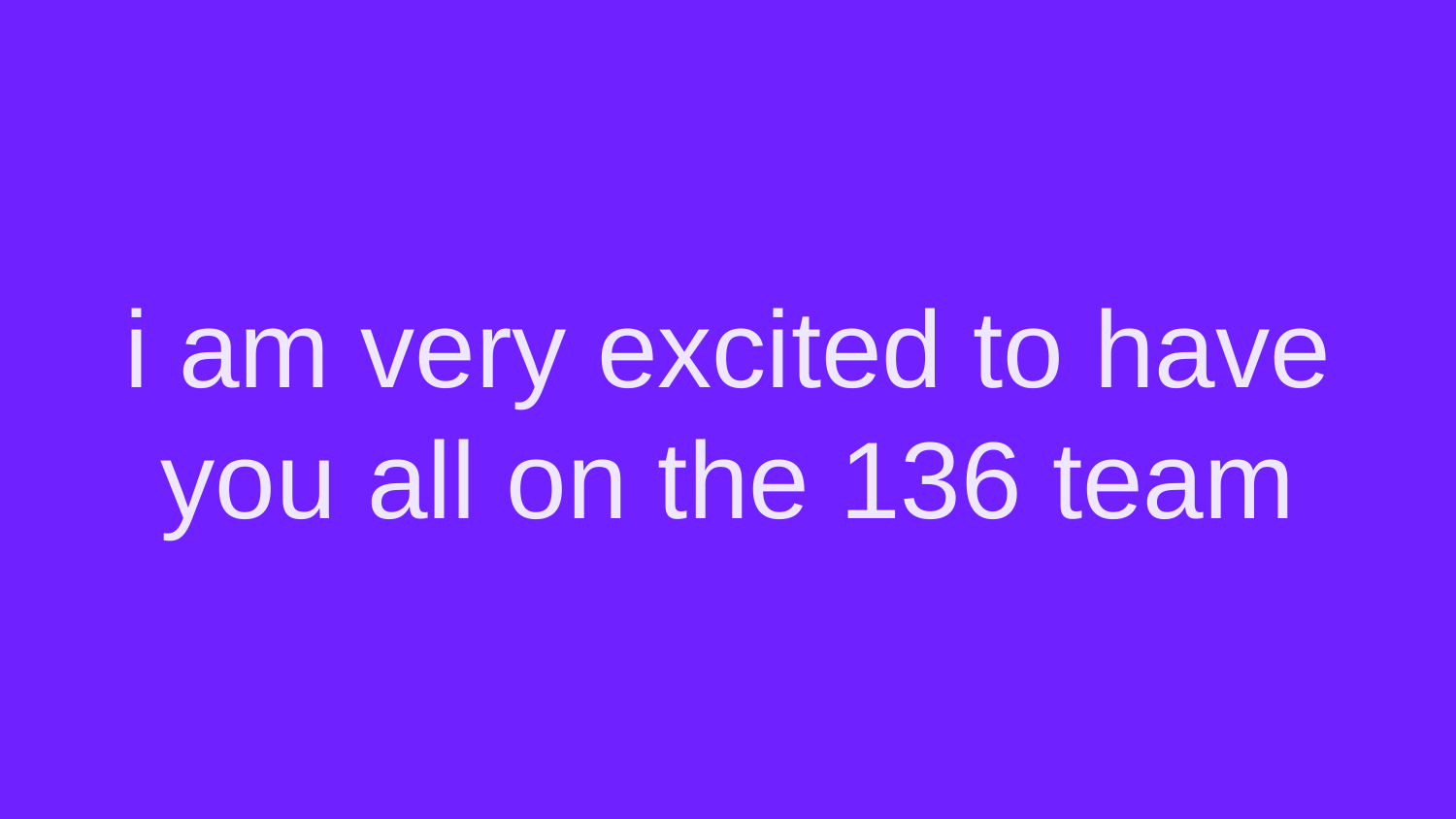

# i am very excited to have you all on the 136 team